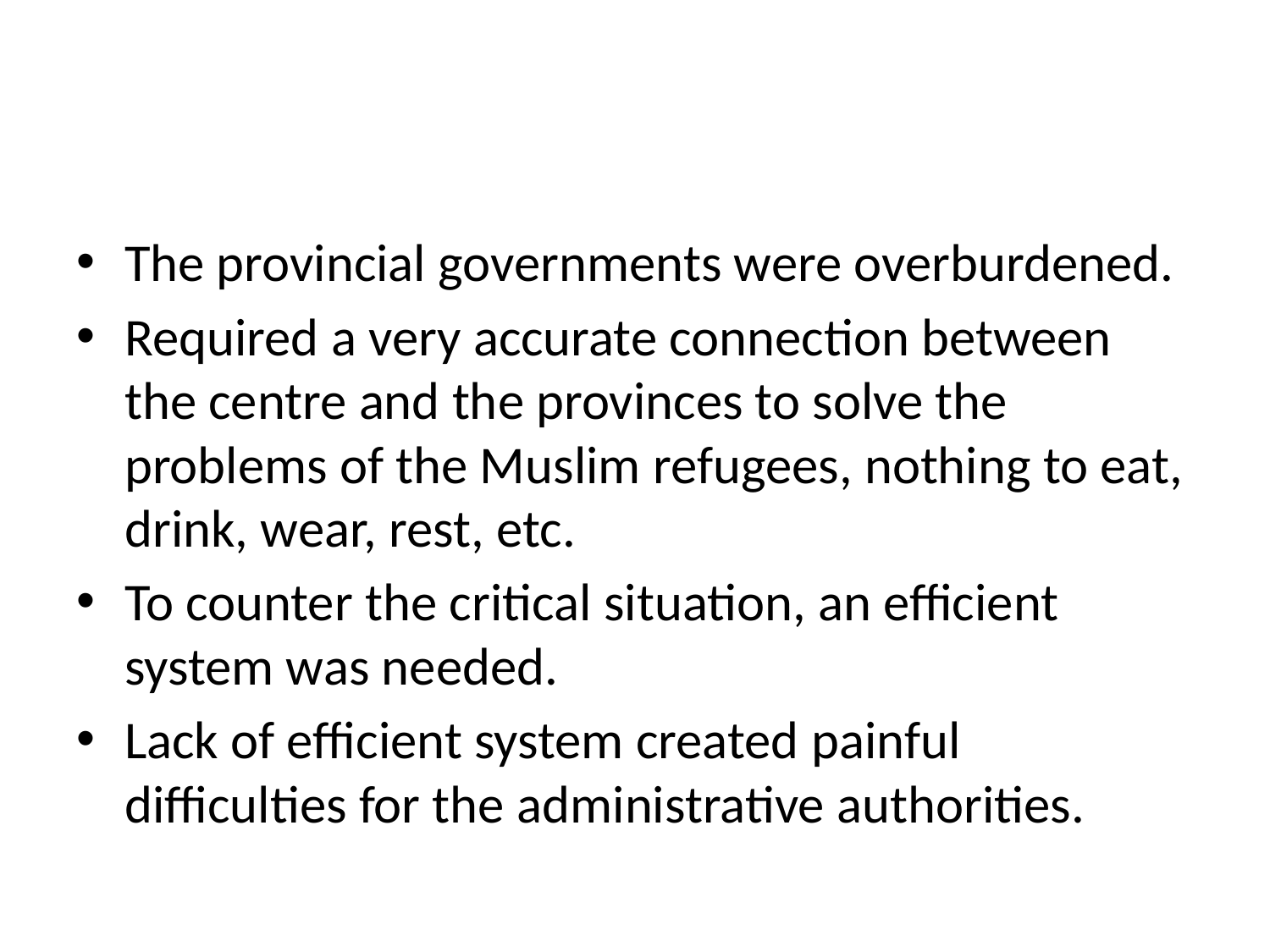

#
The provincial governments were overburdened.
Required a very accurate connection between the centre and the provinces to solve the problems of the Muslim refugees, nothing to eat, drink, wear, rest, etc.
To counter the critical situation, an efficient system was needed.
Lack of efficient system created painful difficulties for the administrative authorities.